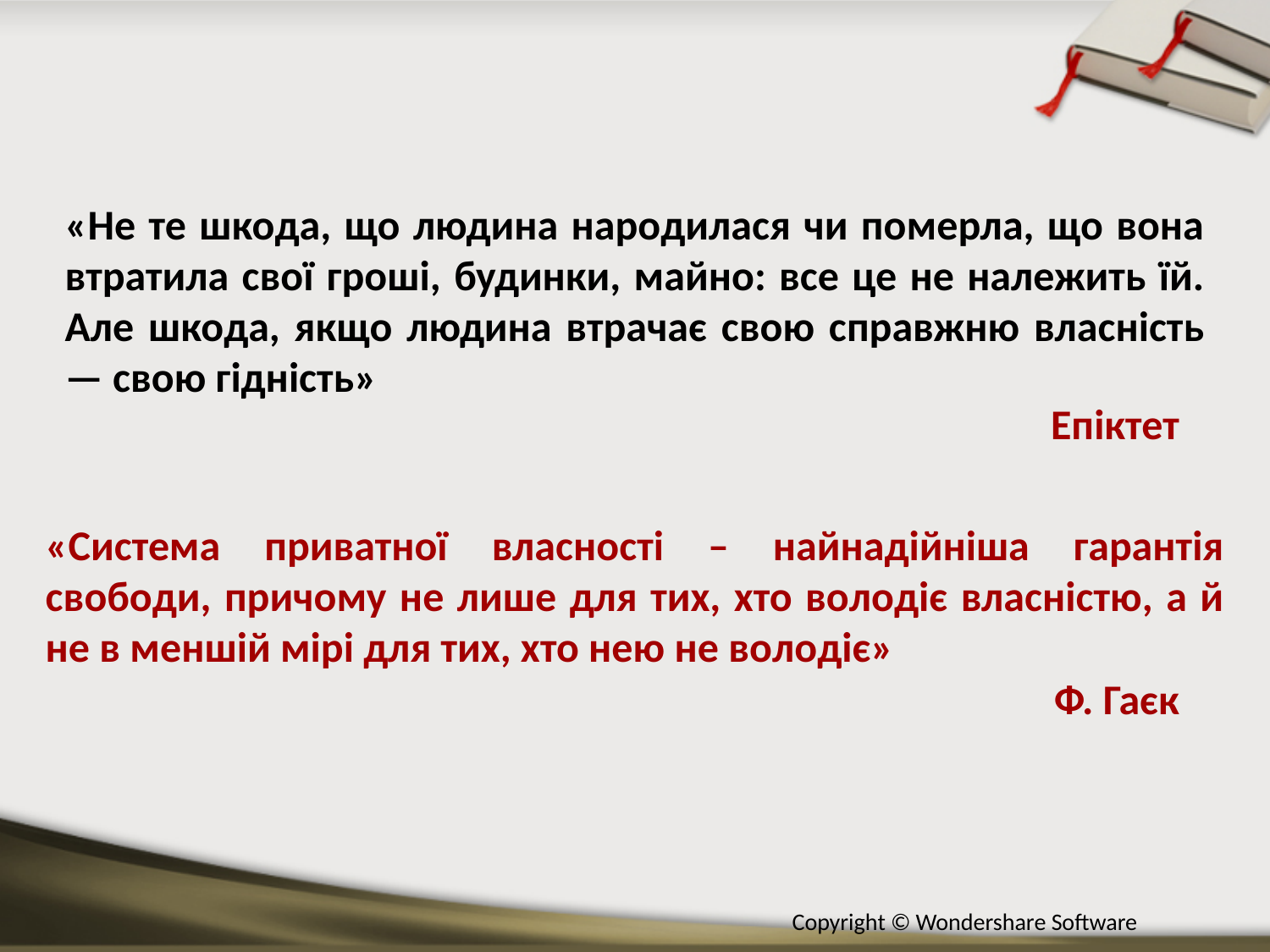

# «Не те шкода, що людина народилася чи померла, що вона втратила свої гроші, будинки, майно: все це не належить їй. Але шкода, якщо людина втрачає свою справжню власність — свою гідність»
Епіктет
«Система приватної власності – найнадійніша гарантія свободи, причому не лише для тих, хто володіє власністю, а й не в меншій мірі для тих, хто нею не володіє»
Ф. Гаєк